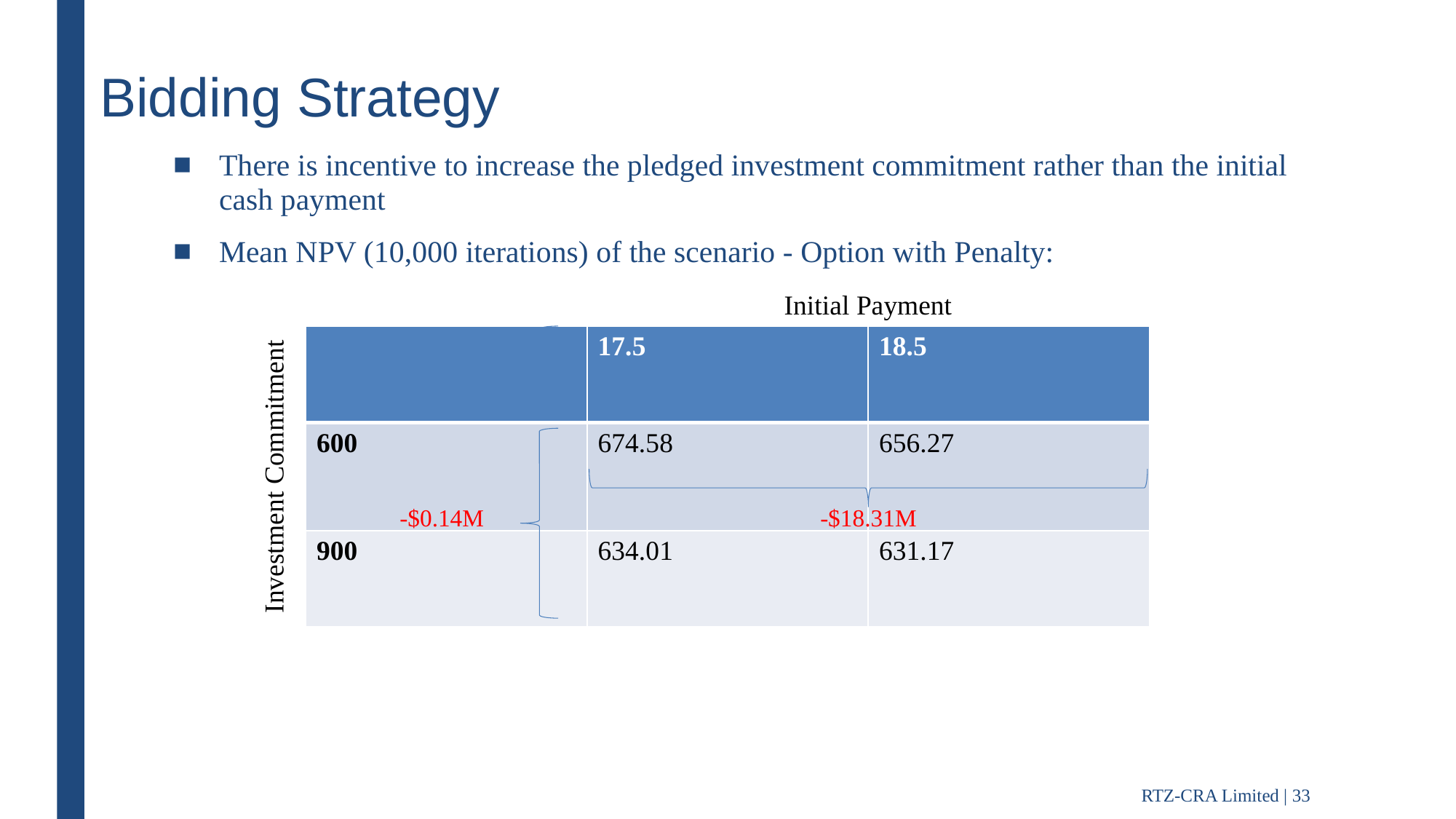

# Bidding Strategy
There is incentive to increase the pledged investment commitment rather than the initial cash payment
Mean NPV (10,000 iterations) of the scenario - Option with Penalty:

Initial Payment
|  | 17.5 | 18.5 |
| --- | --- | --- |
| 600 | 674.58 | 656.27 |
| 900 | 634.01 | 631.17 |

Investment Commitment
-$0.14M
-$18.31M
RTZ-CRA Limited | 33